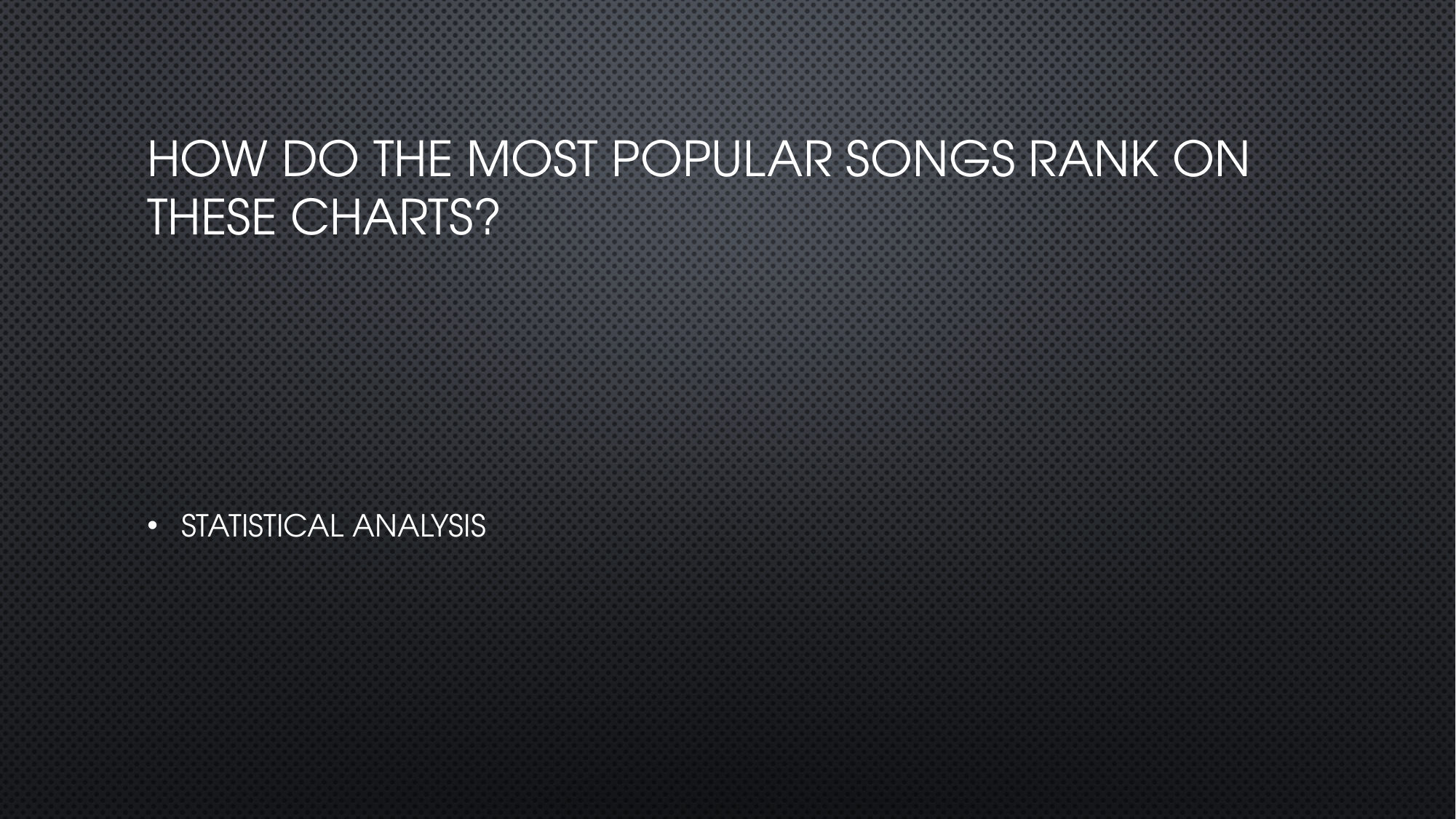

# How do the most popular songs rank on these charts?
Statistical Analysis